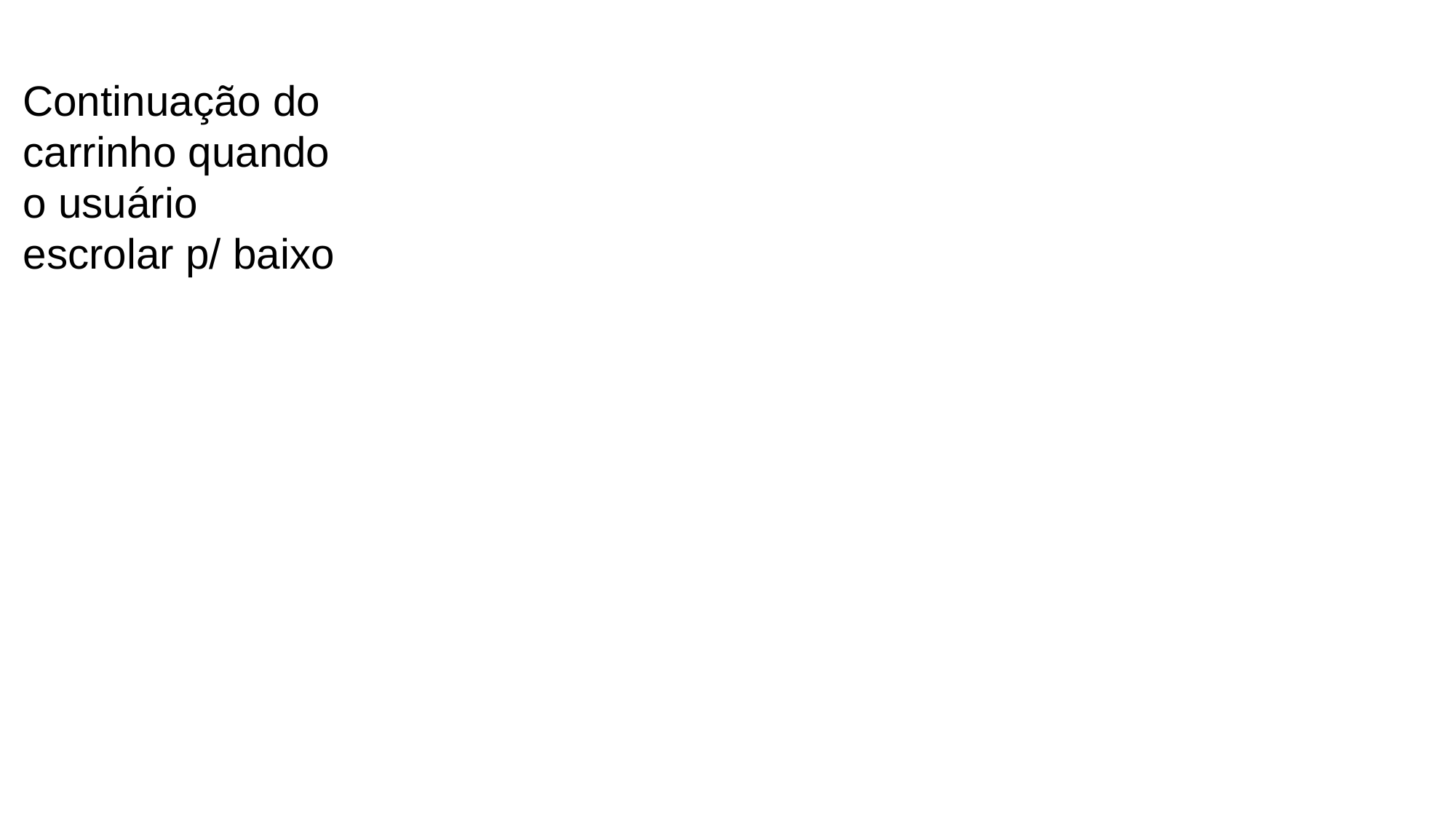

Continuação do carrinho quando o usuário escrolar p/ baixo